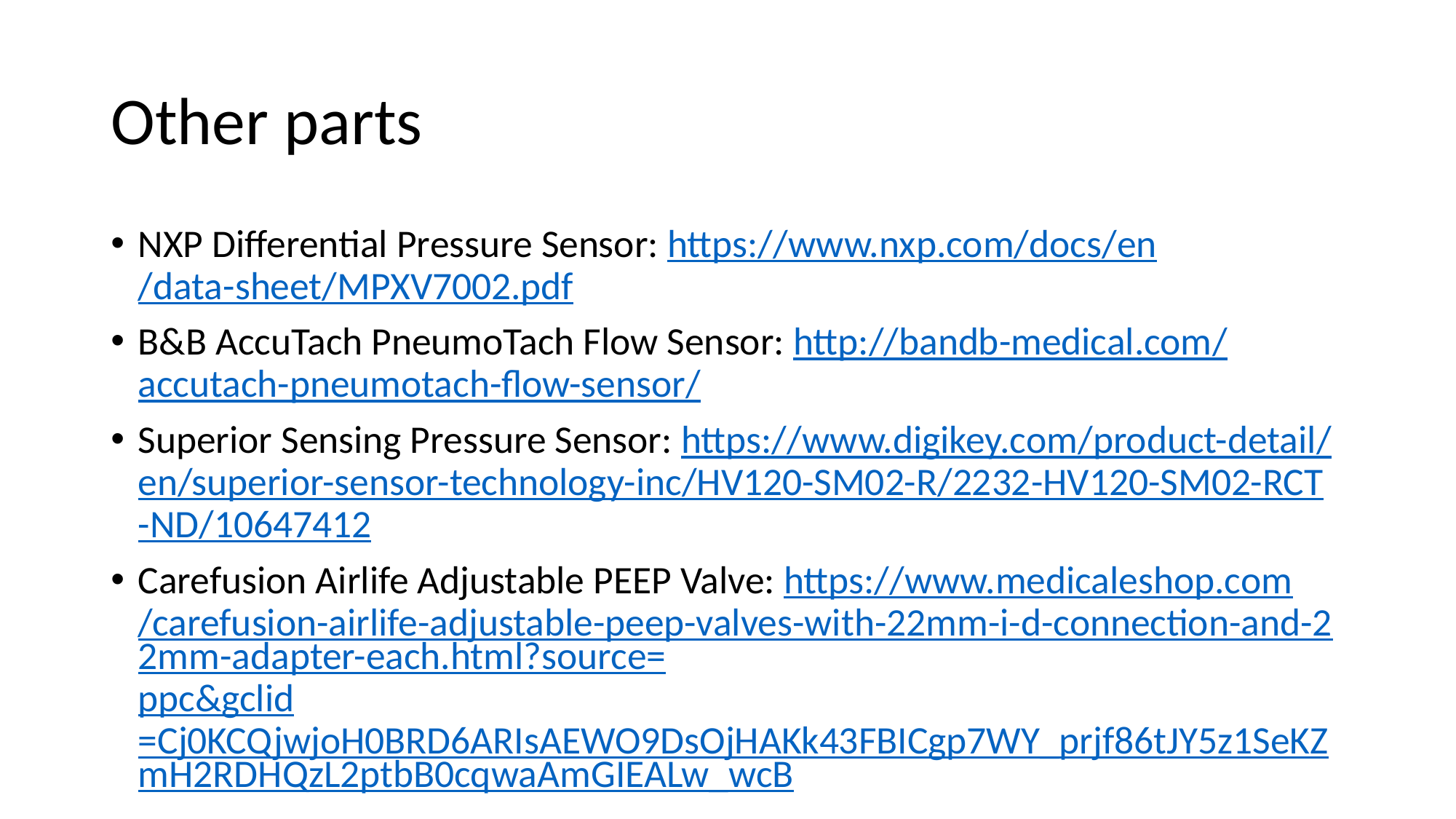

# Other parts
NXP Differential Pressure Sensor: https://www.nxp.com/docs/en/data-sheet/MPXV7002.pdf
B&B AccuTach PneumoTach Flow Sensor: http://bandb-medical.com/accutach-pneumotach-flow-sensor/
Superior Sensing Pressure Sensor: https://www.digikey.com/product-detail/en/superior-sensor-technology-inc/HV120-SM02-R/2232-HV120-SM02-RCT-ND/10647412
Carefusion Airlife Adjustable PEEP Valve: https://www.medicaleshop.com/carefusion-airlife-adjustable-peep-valves-with-22mm-i-d-connection-and-22mm-adapter-each.html?source=ppc&gclid=Cj0KCQjwjoH0BRD6ARIsAEWO9DsOjHAKk43FBICgp7WY_prjf86tJY5z1SeKZmH2RDHQzL2ptbB0cqwaAmGIEALw_wcB